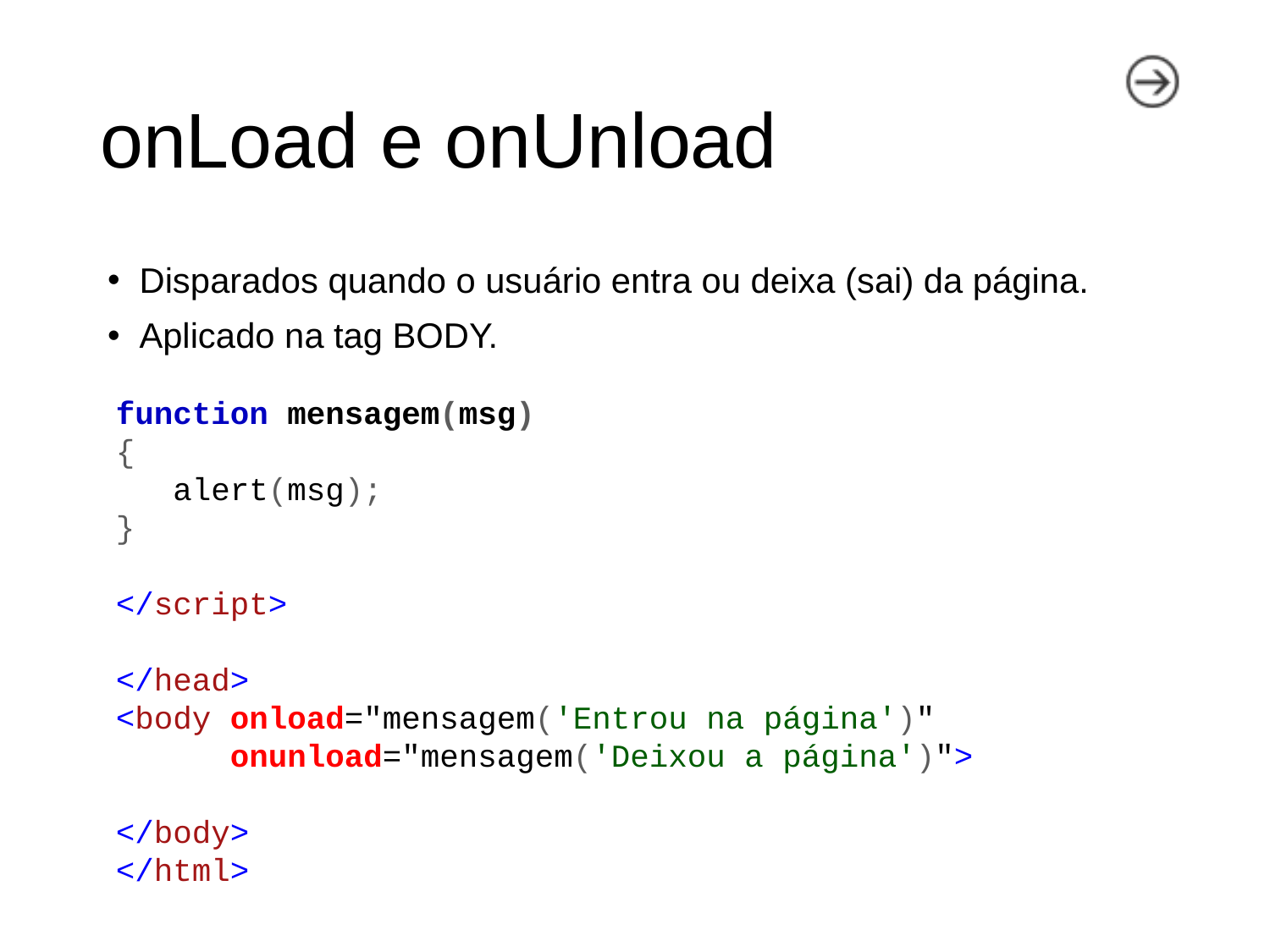

# onLoad e onUnload
Disparados quando o usuário entra ou deixa (sai) da página.
Aplicado na tag BODY.
function mensagem(msg)
{
   alert(msg);
}

</script>

</head>
<body onload="mensagem('Entrou na página')"
      onunload="mensagem('Deixou a página')">

</body>
</html>